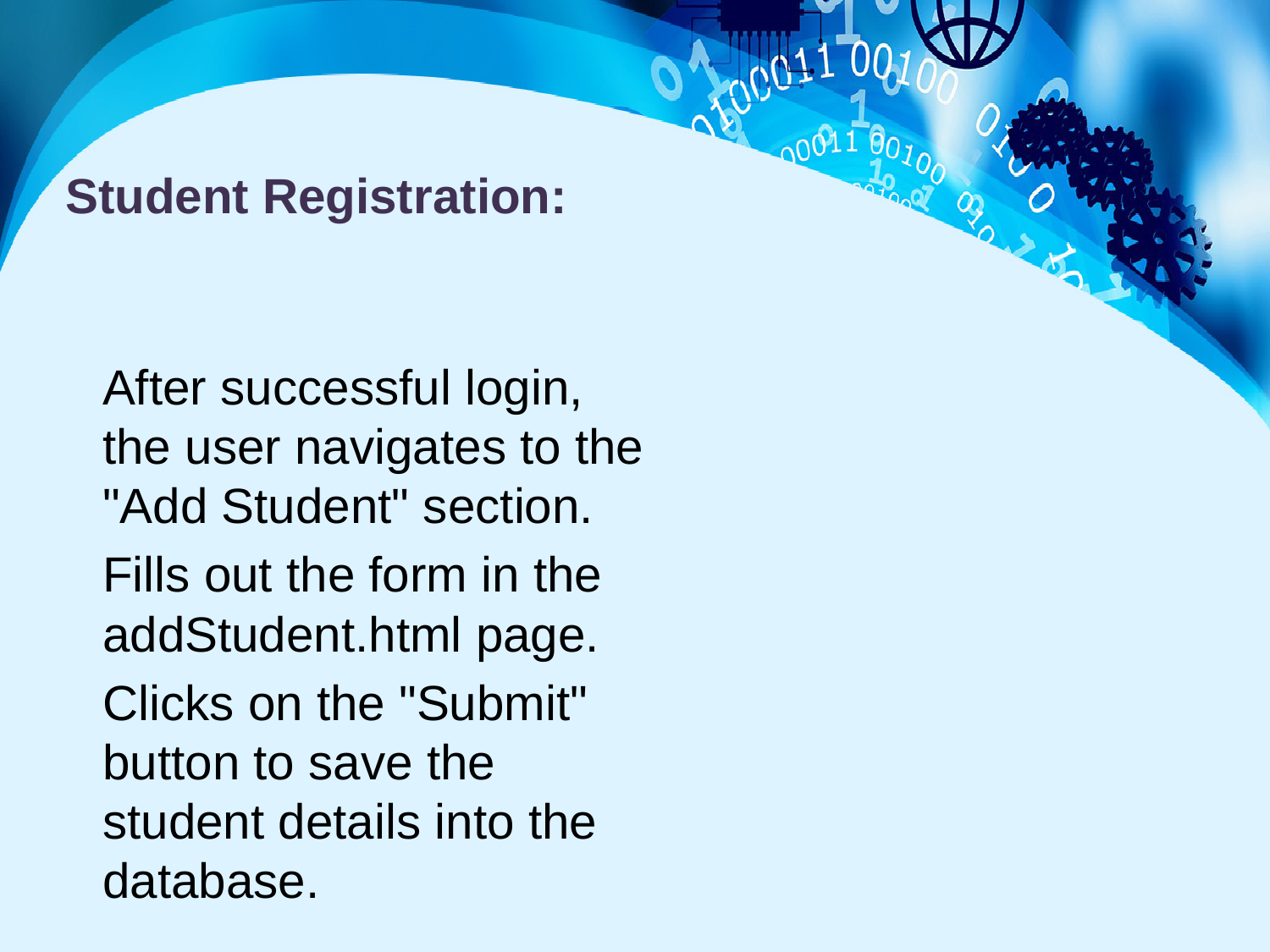

# Student Registration:
	After successful login, the user navigates to the "Add Student" section.
	Fills out the form in the addStudent.html page.
	Clicks on the "Submit" button to save the student details into the database.